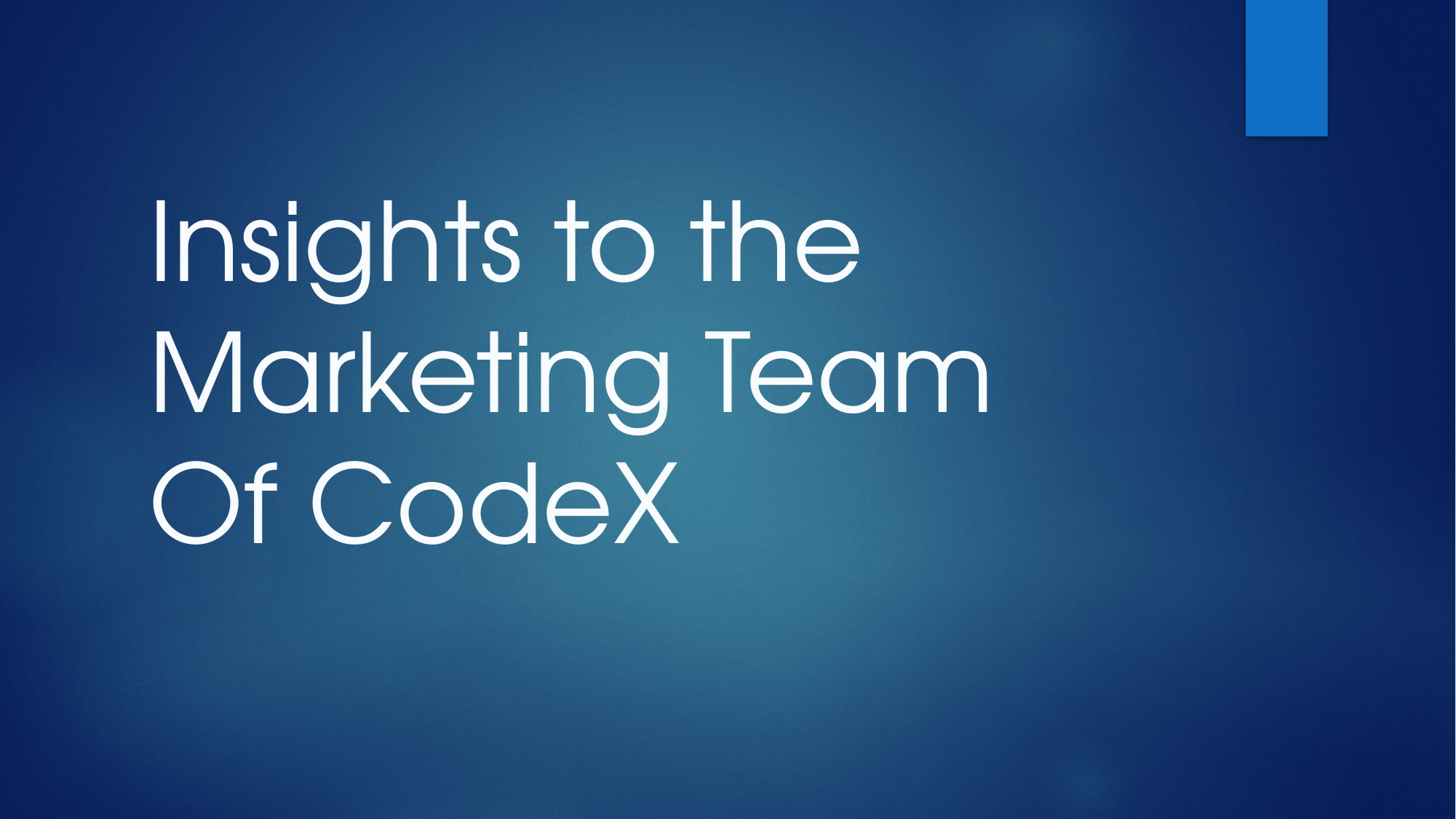

# Insights to the Marketing Team  Of CodeX